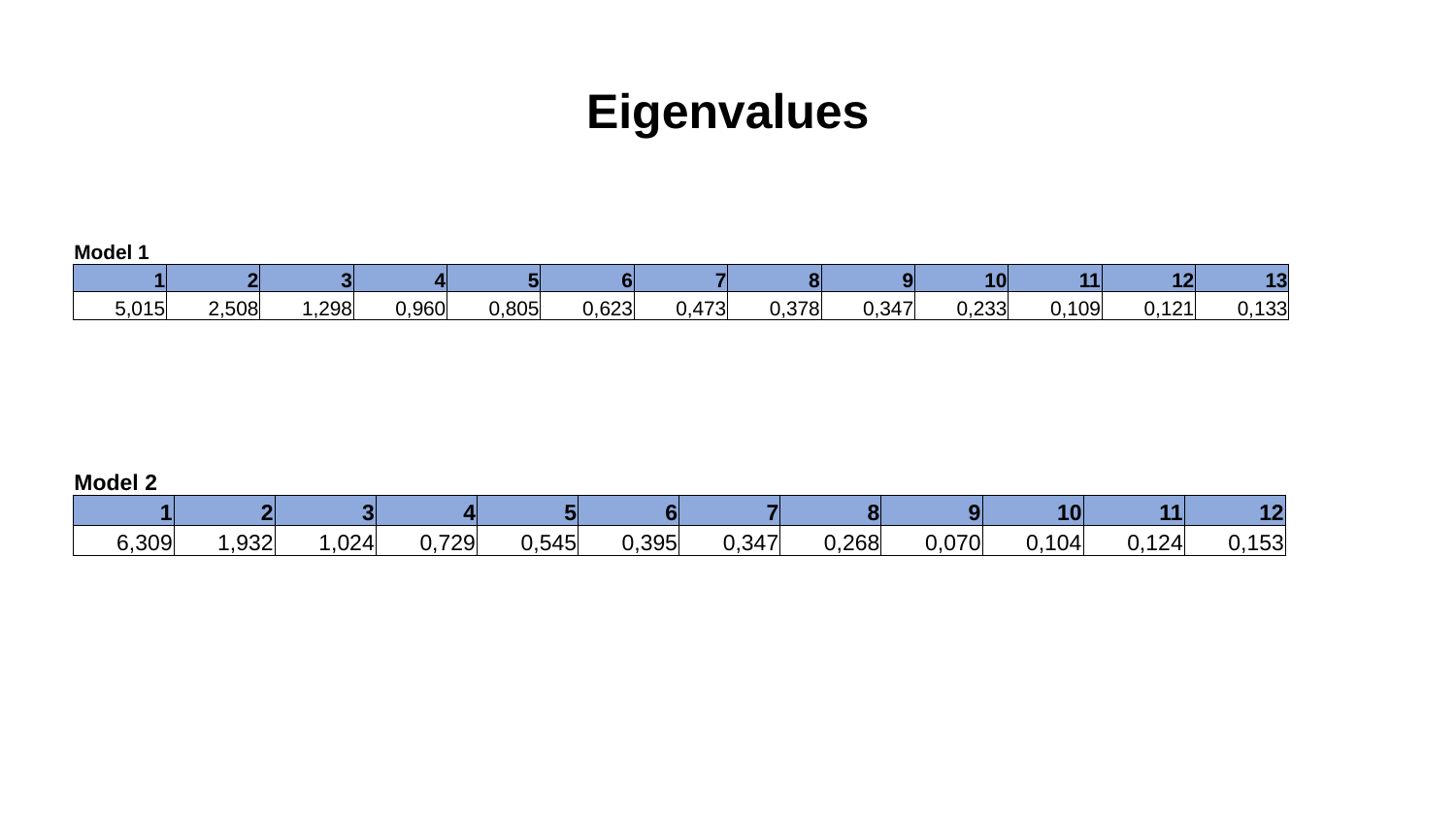

# Eigenvalues
| Model 1 |  |  |  |  |  |  |  |  |  |  |  |  |
| --- | --- | --- | --- | --- | --- | --- | --- | --- | --- | --- | --- | --- |
| 1 | 2 | 3 | 4 | 5 | 6 | 7 | 8 | 9 | 10 | 11 | 12 | 13 |
| 5,015 | 2,508 | 1,298 | 0,960 | 0,805 | 0,623 | 0,473 | 0,378 | 0,347 | 0,233 | 0,109 | 0,121 | 0,133 |
| Model 2 |  |  |  |  |  |  |  |  |  |  |  |
| --- | --- | --- | --- | --- | --- | --- | --- | --- | --- | --- | --- |
| 1 | 2 | 3 | 4 | 5 | 6 | 7 | 8 | 9 | 10 | 11 | 12 |
| 6,309 | 1,932 | 1,024 | 0,729 | 0,545 | 0,395 | 0,347 | 0,268 | 0,070 | 0,104 | 0,124 | 0,153 |